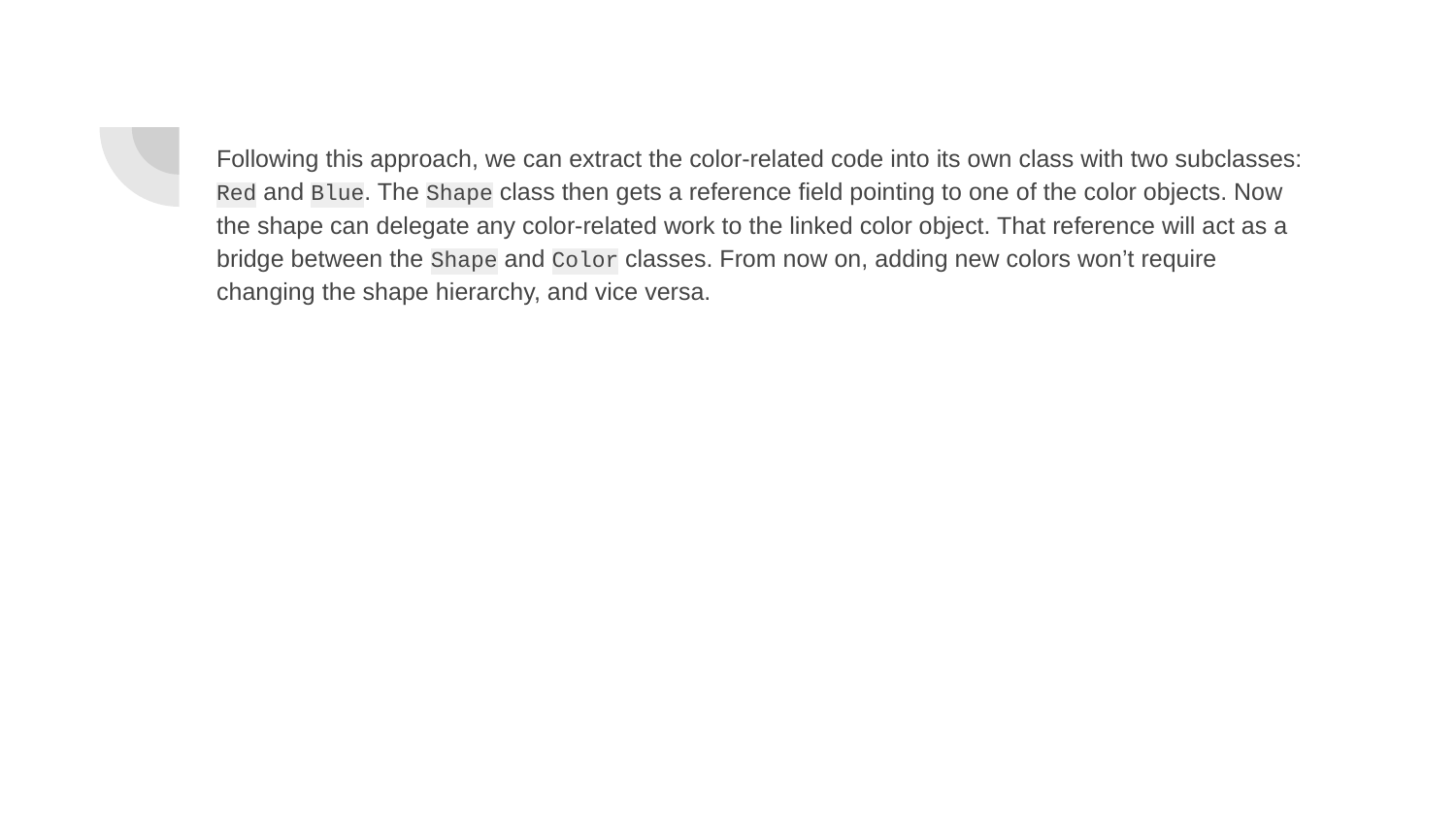

Following this approach, we can extract the color-related code into its own class with two subclasses: Red and Blue. The Shape class then gets a reference field pointing to one of the color objects. Now the shape can delegate any color-related work to the linked color object. That reference will act as a bridge between the Shape and Color classes. From now on, adding new colors won’t require changing the shape hierarchy, and vice versa.